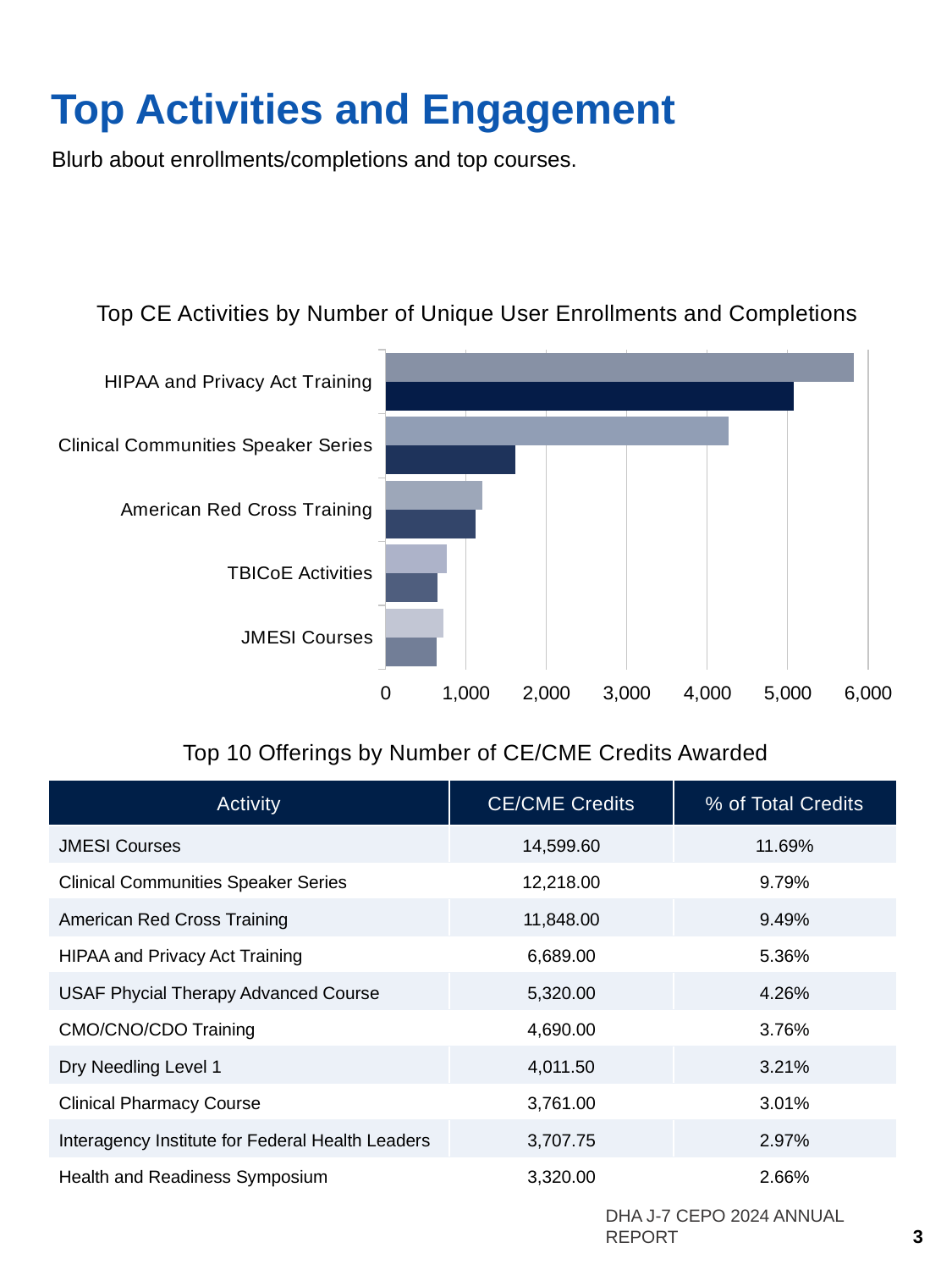

# Top Activities and Engagement
Blurb about enrollments/completions and top courses.
Top CE Activities by Number of Unique User Enrollments and Completions

### Chart

| Category | Completions | Enrollments |
|---|---|---|
| JMESI Courses | 631.0 | 716.0 |
| TBICoE Activities | 644.0 | 759.0 |
| American Red Cross Training | 1120.0 | 1200.0 |
| Clinical Communities Speaker Series | 1611.0 | 4259.0 |
| HIPAA and Privacy Act Training | 5074.0 | 5825.0 |
Top 10 Offerings by Number of CE/CME Credits Awarded
| Activity | CE/CME Credits | % of Total Credits |
| --- | --- | --- |
| JMESI Courses | 14,599.60 | 11.69% |
| Clinical Communities Speaker Series | 12,218.00 | 9.79% |
| American Red Cross Training | 11,848.00 | 9.49% |
| HIPAA and Privacy Act Training | 6,689.00 | 5.36% |
| USAF Phycial Therapy Advanced Course | 5,320.00 | 4.26% |
| CMO/CNO/CDO Training | 4,690.00 | 3.76% |
| Dry Needling Level 1 | 4,011.50 | 3.21% |
| Clinical Pharmacy Course | 3,761.00 | 3.01% |
| Interagency Institute for Federal Health Leaders | 3,707.75 | 2.97% |
| Health and Readiness Symposium | 3,320.00 | 2.66% |